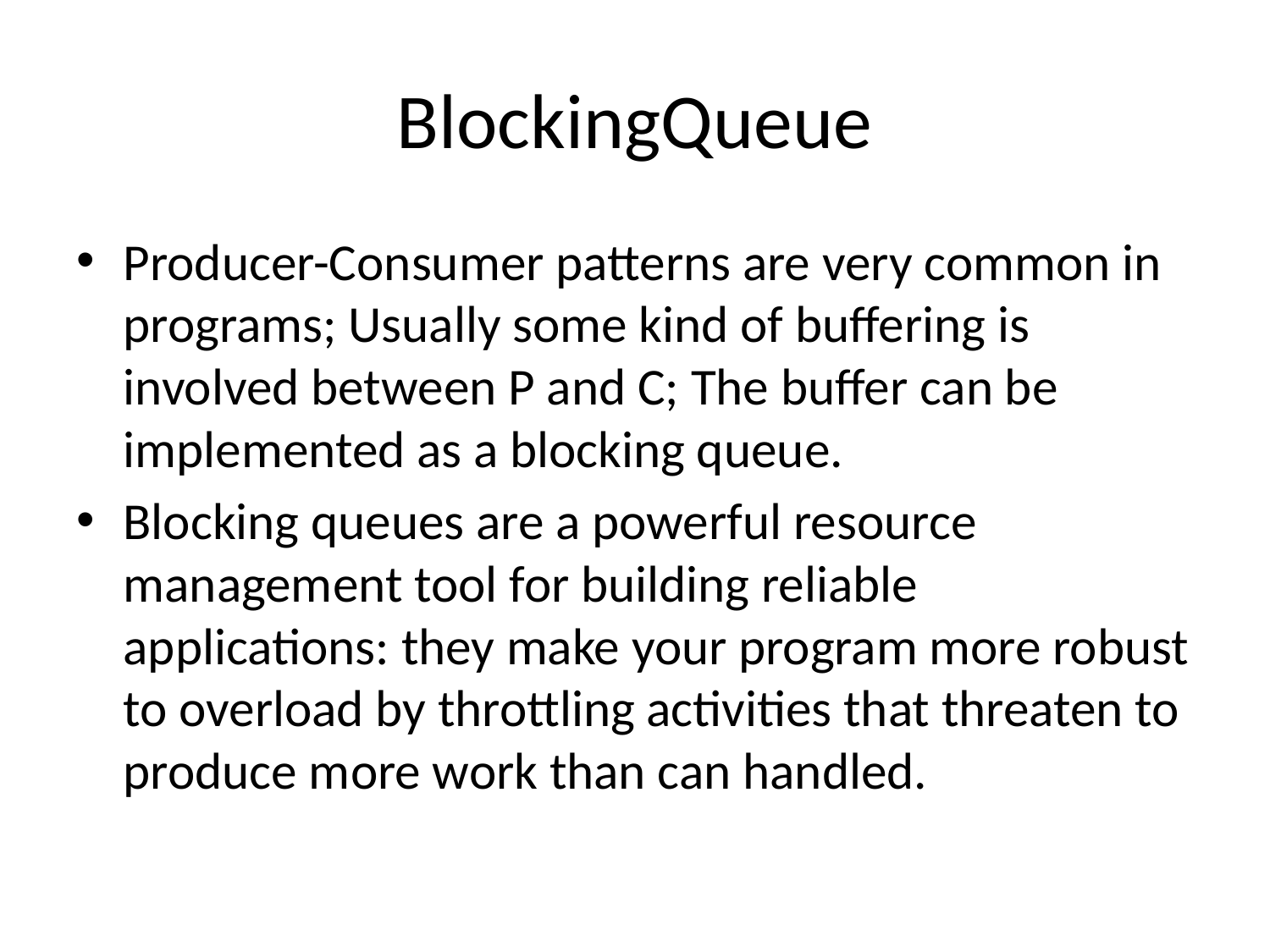

# BlockingQueue
Producer-Consumer patterns are very common in programs; Usually some kind of buffering is involved between P and C; The buffer can be implemented as a blocking queue.
Blocking queues are a powerful resource management tool for building reliable applications: they make your program more robust to overload by throttling activities that threaten to produce more work than can handled.